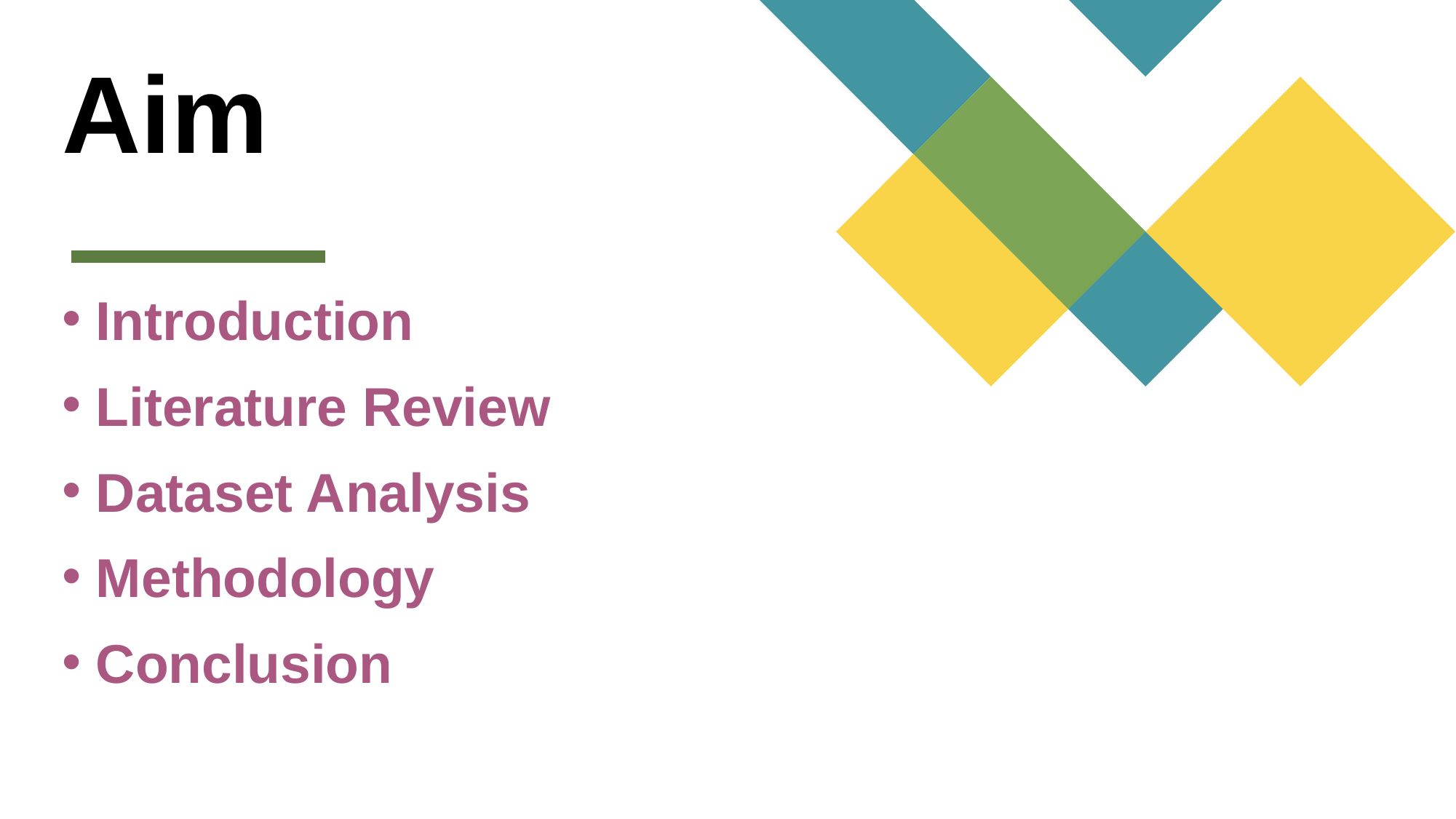

# Aim
Introduction
Literature Review
Dataset Analysis
Methodology
Conclusion